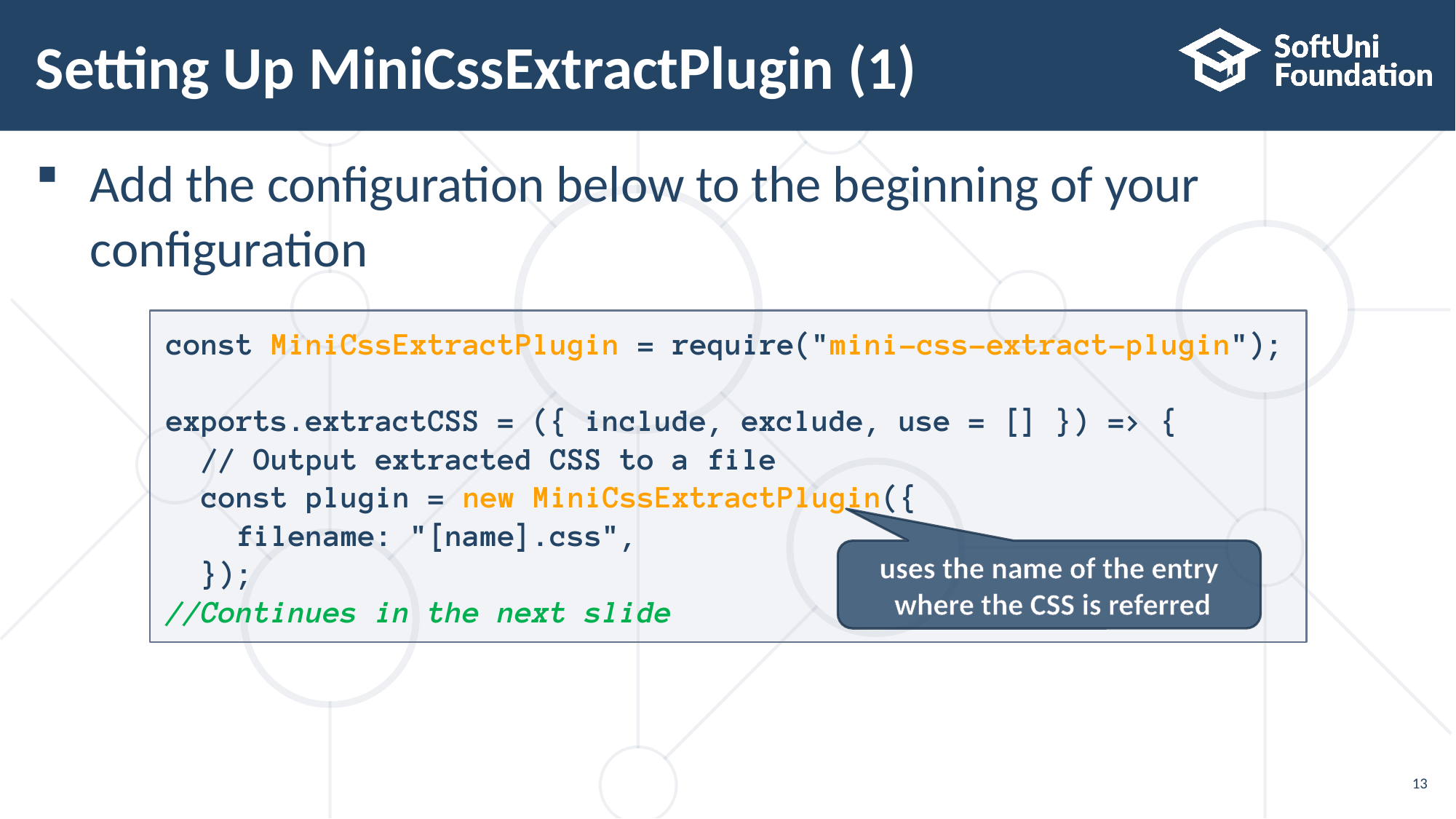

# Setting Up MiniCssExtractPlugin (1)
Add the configuration below to the beginning of your
configuration
const MiniCssExtractPlugin = require("mini-css-extract-plugin");

exports.extractCSS = ({ include, exclude, use = [] }) => {
  // Output extracted CSS to a file
  const plugin = new MiniCssExtractPlugin({
    filename: "[name].css",
  });
//Continues in the next slide
uses the name of the entry
 where the CSS is referred
13